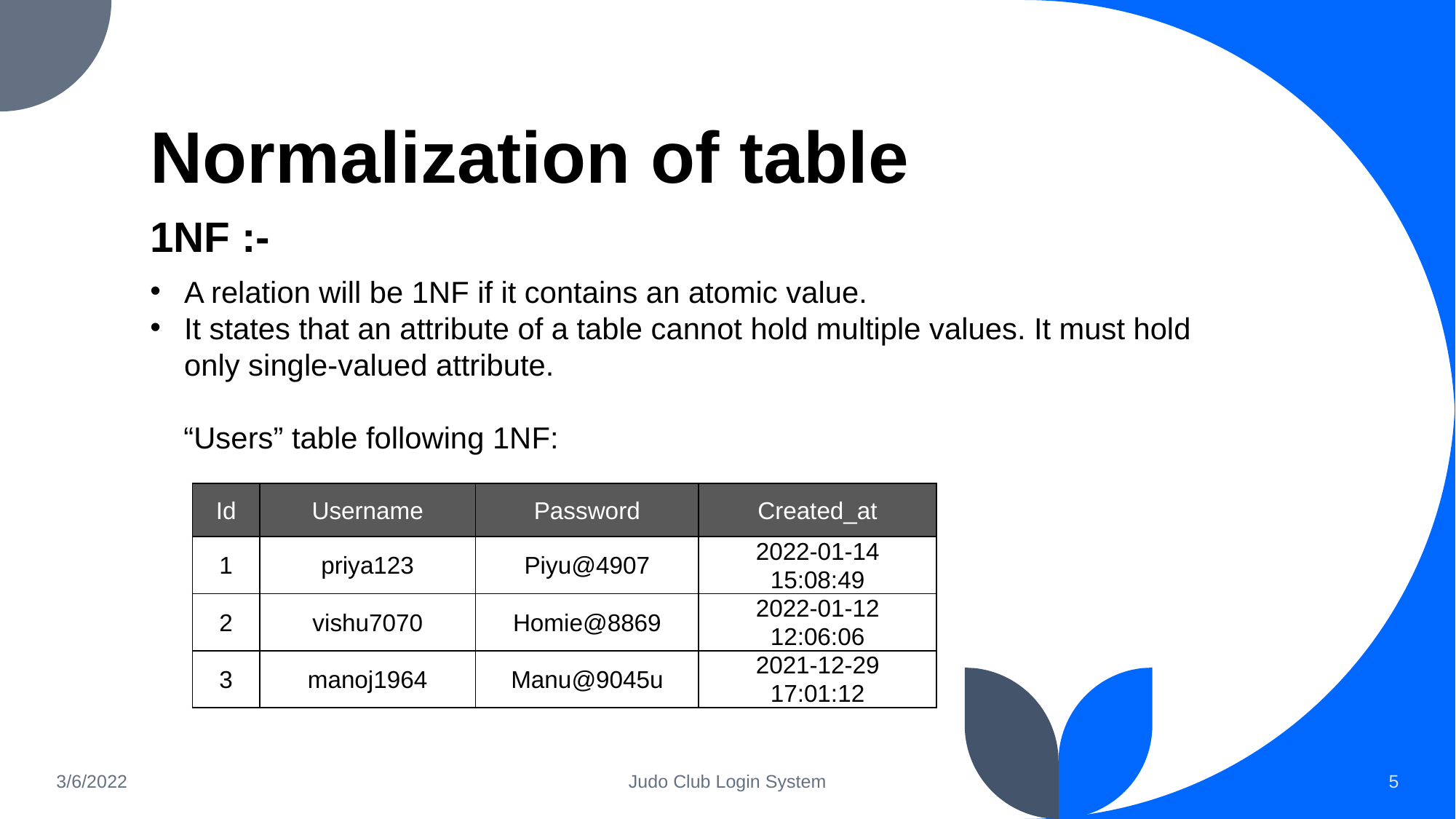

# Normalization of table
1NF :-
A relation will be 1NF if it contains an atomic value.
It states that an attribute of a table cannot hold multiple values. It must hold only single-valued attribute.

    “Users” table following 1NF:

| Id | Username | Password | Created\_at |
| --- | --- | --- | --- |
| 1 | priya123 | Piyu@4907 | 2022-01-14 15:08:49 |
| 2 | vishu7070 | Homie@8869 | 2022-01-12 12:06:06 |
| 3 | manoj1964 | Manu@9045u | 2021-12-29 17:01:12 |
3/6/2022
Judo Club Login System
5